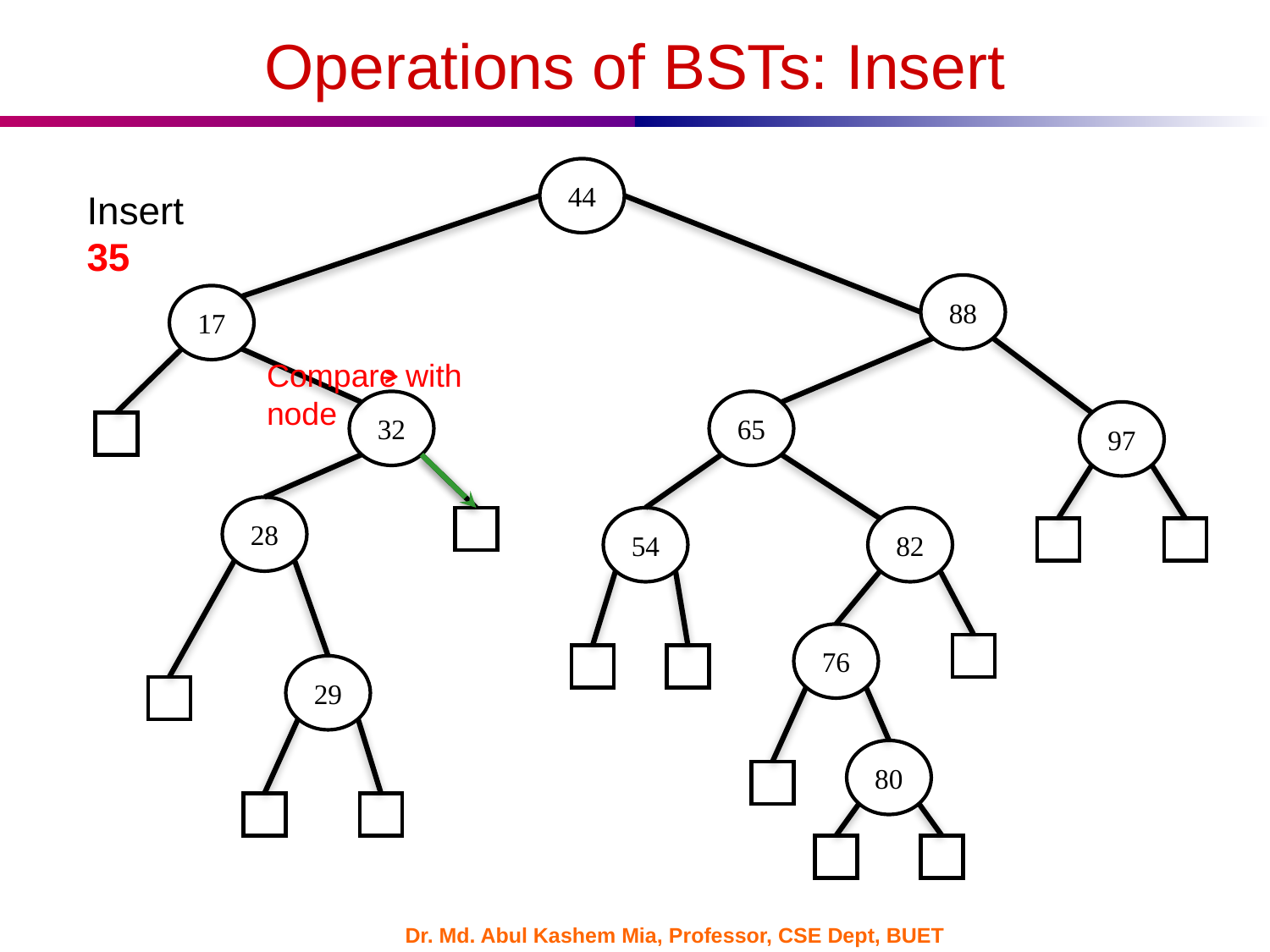

Operations of BSTs: Insert
44
Insert 35
88
17
Compare with node
>
32
65
97

28

54
82

76

29

80